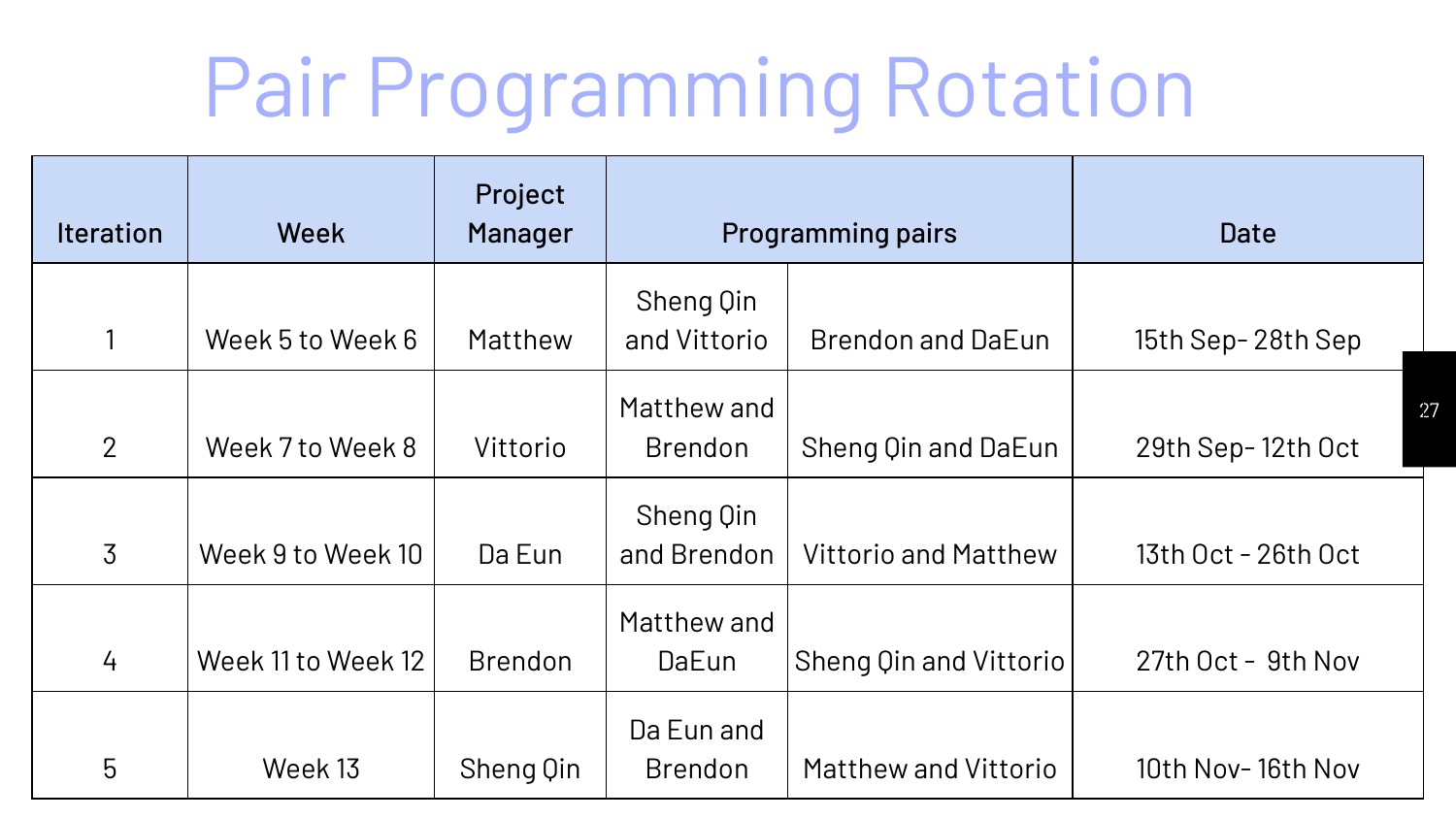

Pair Programming Rotation
| Iteration | Week | Project Manager | Programming pairs |  | Date |
| --- | --- | --- | --- | --- | --- |
| 1 | Week 5 to Week 6 | Matthew | Sheng Qin and Vittorio | Brendon and DaEun | 15th Sep- 28th Sep |
| 2 | Week 7 to Week 8 | Vittorio | Matthew and Brendon | Sheng Qin and DaEun | 29th Sep- 12th Oct |
| 3 | Week 9 to Week 10 | Da Eun | Sheng Qin and Brendon | Vittorio and Matthew | 13th Oct - 26th Oct |
| 4 | Week 11 to Week 12 | Brendon | Matthew and DaEun | Sheng Qin and Vittorio | 27th Oct - 9th Nov |
| 5 | Week 13 | Sheng Qin | Da Eun and Brendon | Matthew and Vittorio | 10th Nov- 16th Nov |
27